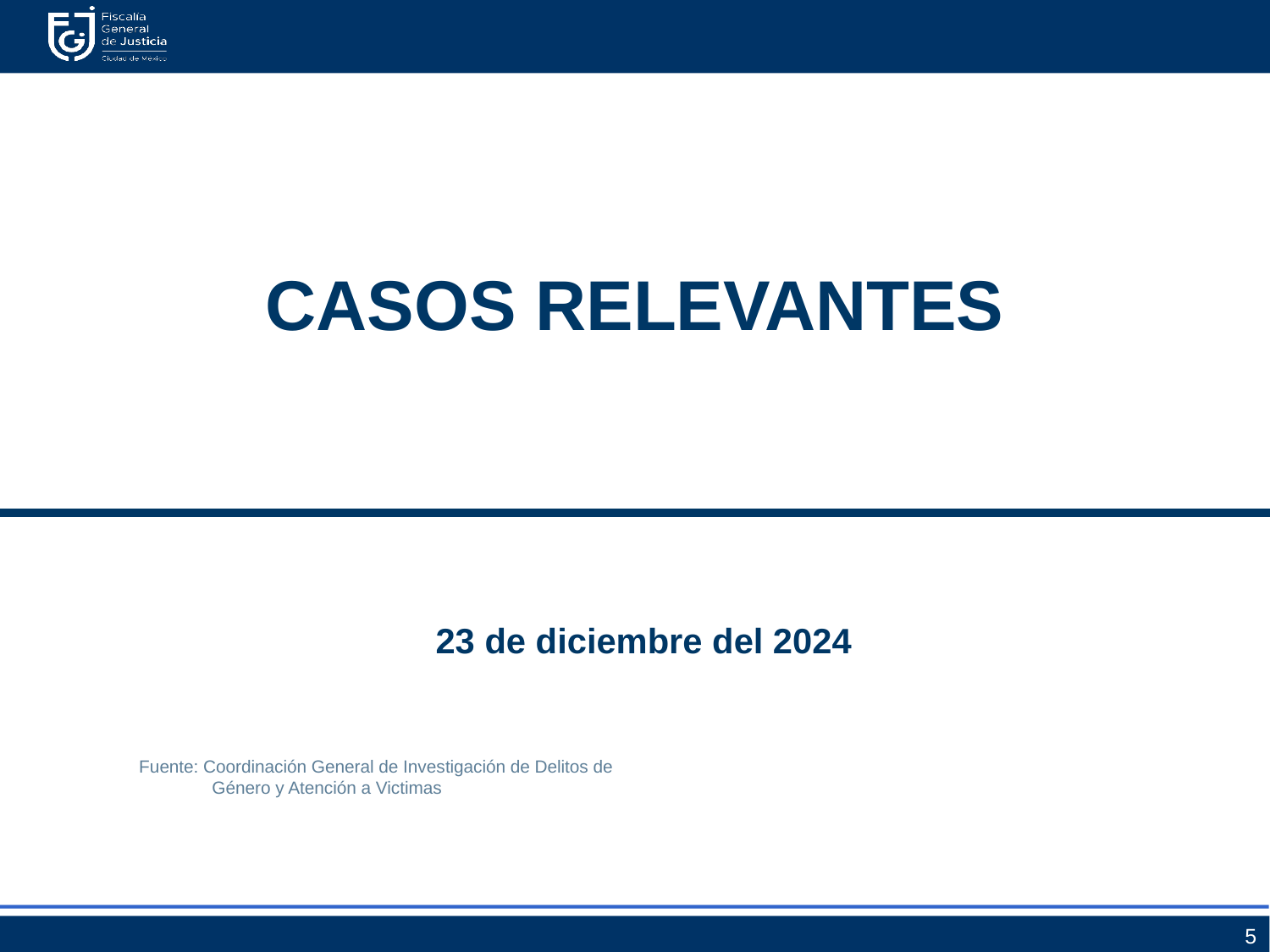

CASOS RELEVANTES

23 de diciembre del 2024
             Fuente: Coordinación General de Investigación de Delitos de
                            Género y Atención a Victimas